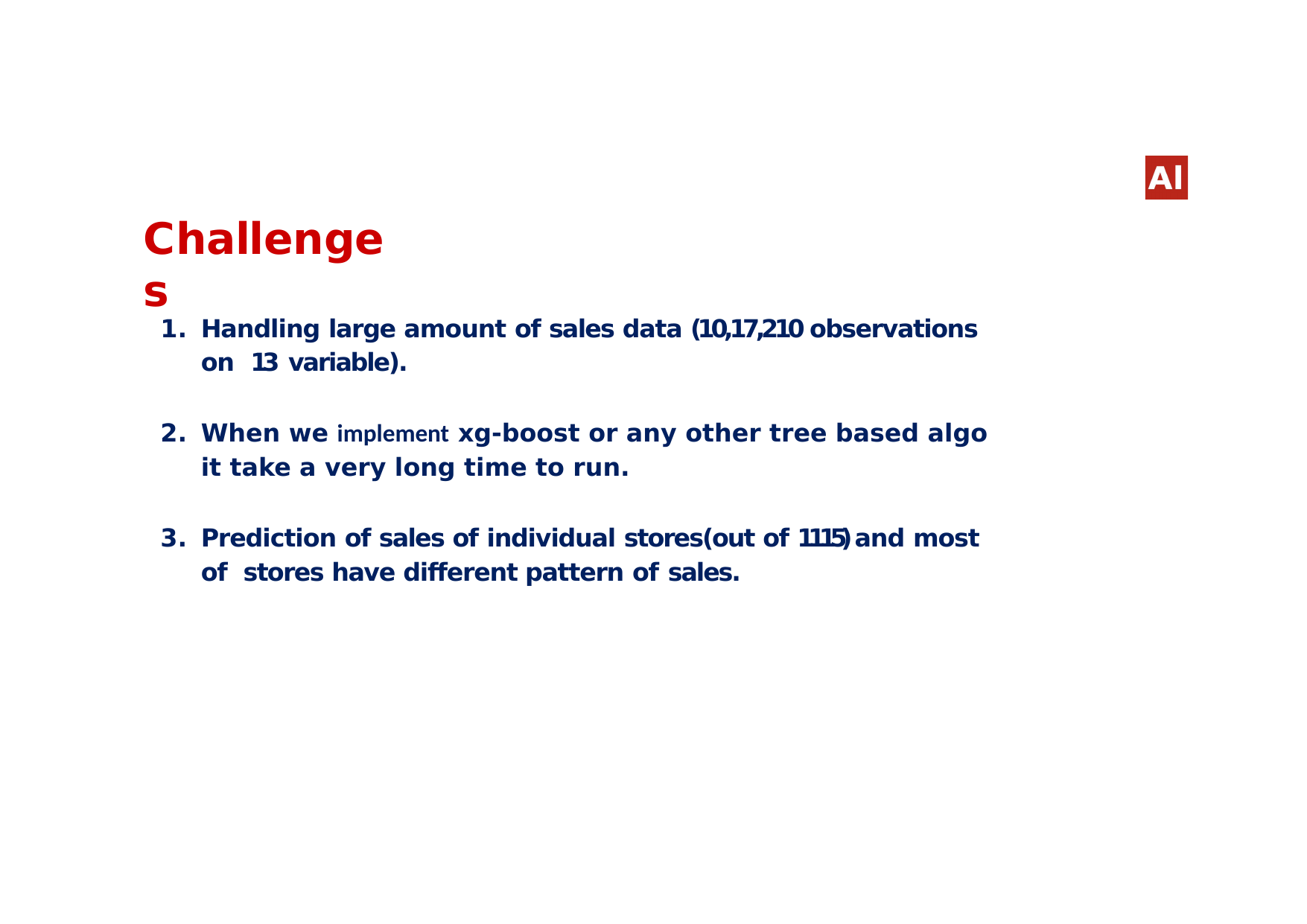

# Challenges
Handling large amount of sales data (10,17,210 observations on  13 variable).

When we implement xg-boost or any other tree based algo it take a very long time to run.

Prediction of sales of individual stores(out of 1115) and most of  stores have different pattern of sales.